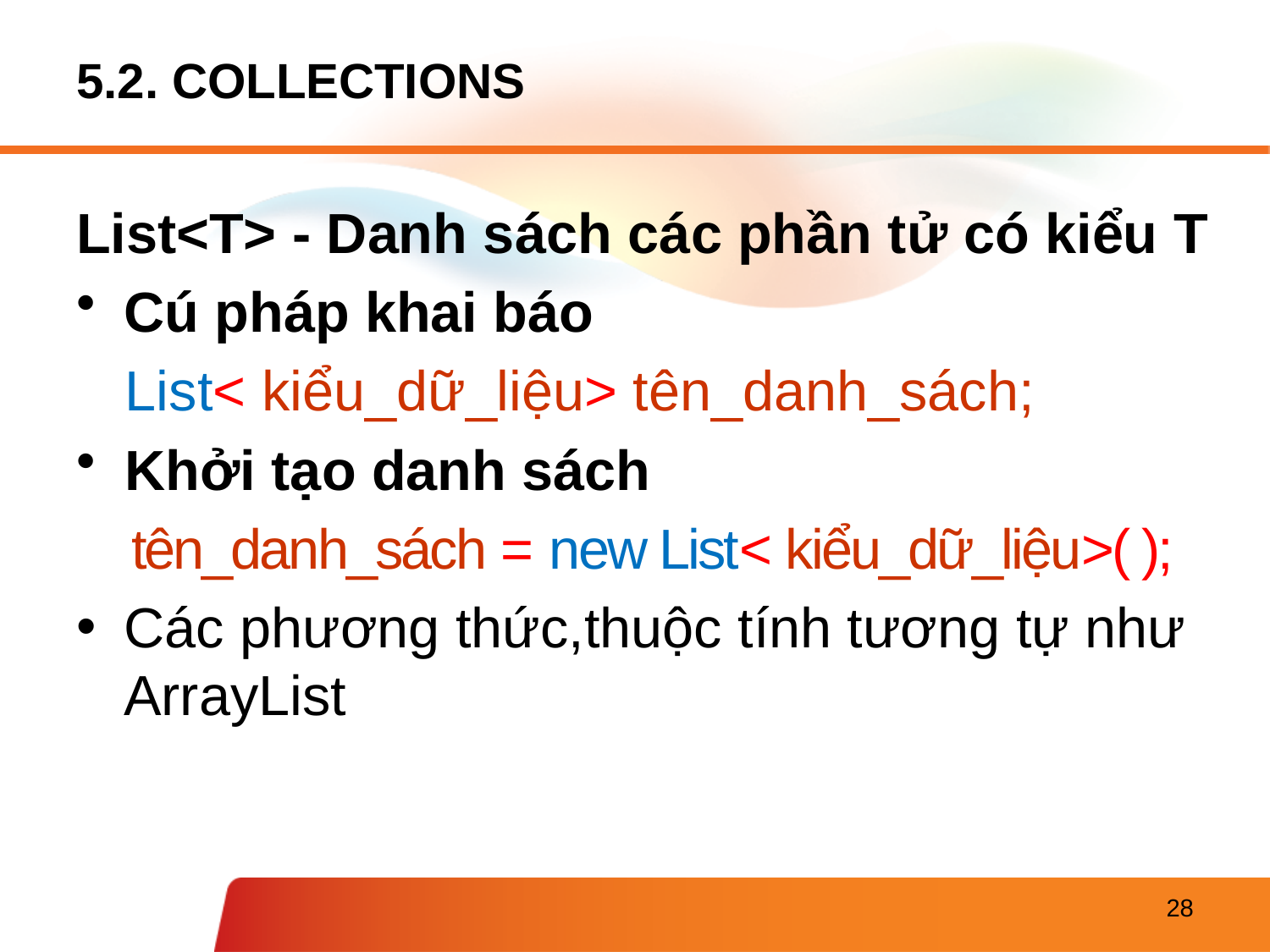

# 5.2. COLLECTIONS
List<T> - Danh sách các phần tử có kiểu T
Cú pháp khai báo
List< kiểu_dữ_liệu> tên_danh_sách;
Khởi tạo danh sách
tên_danh_sách = new List< kiểu_dữ_liệu>( );
Các phương thức,thuộc tính tương tự như ArrayList

28